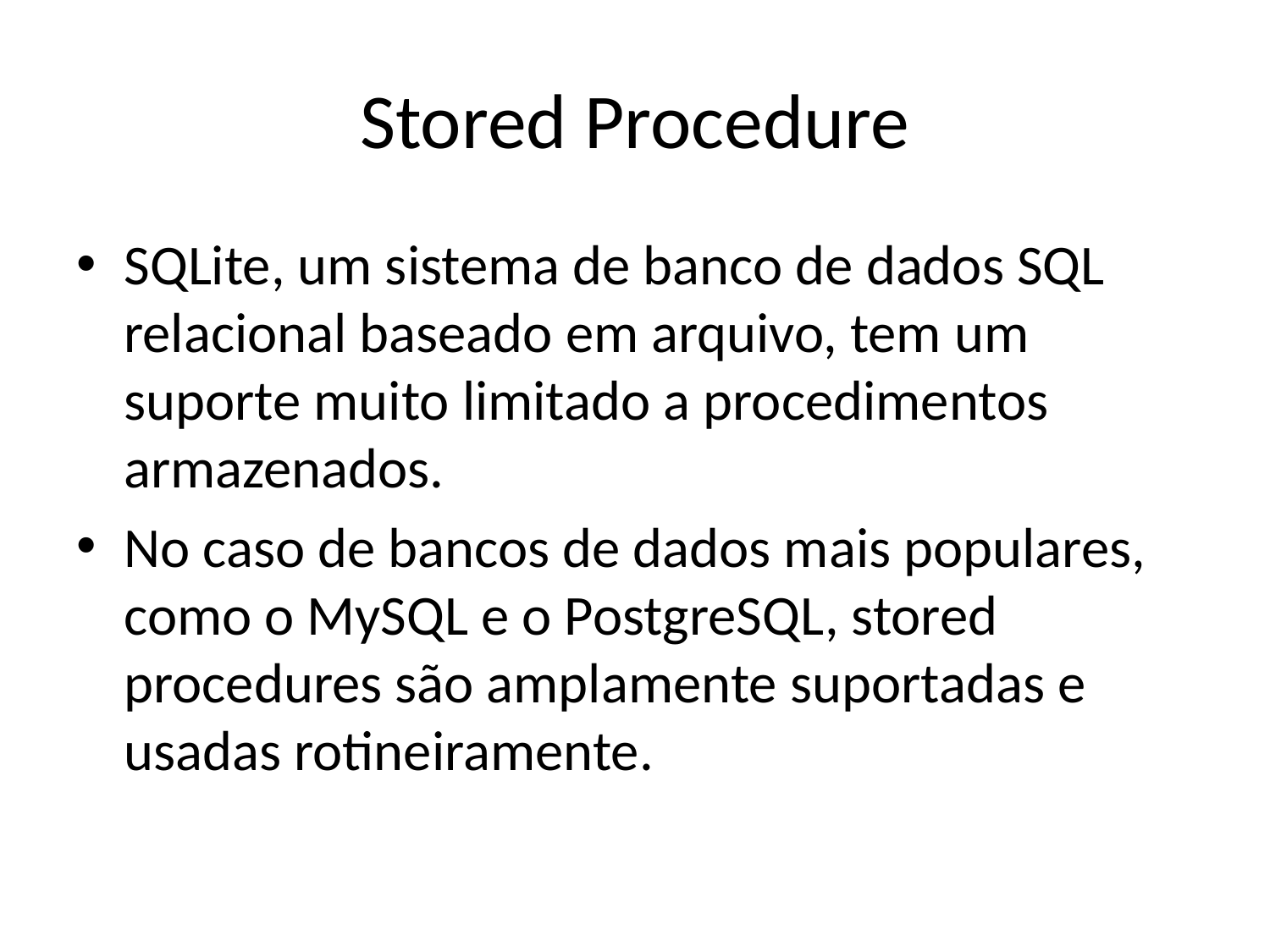

# Stored Procedure
SQLite, um sistema de banco de dados SQL relacional baseado em arquivo, tem um suporte muito limitado a procedimentos armazenados.
No caso de bancos de dados mais populares, como o MySQL e o PostgreSQL, stored procedures são amplamente suportadas e usadas rotineiramente.